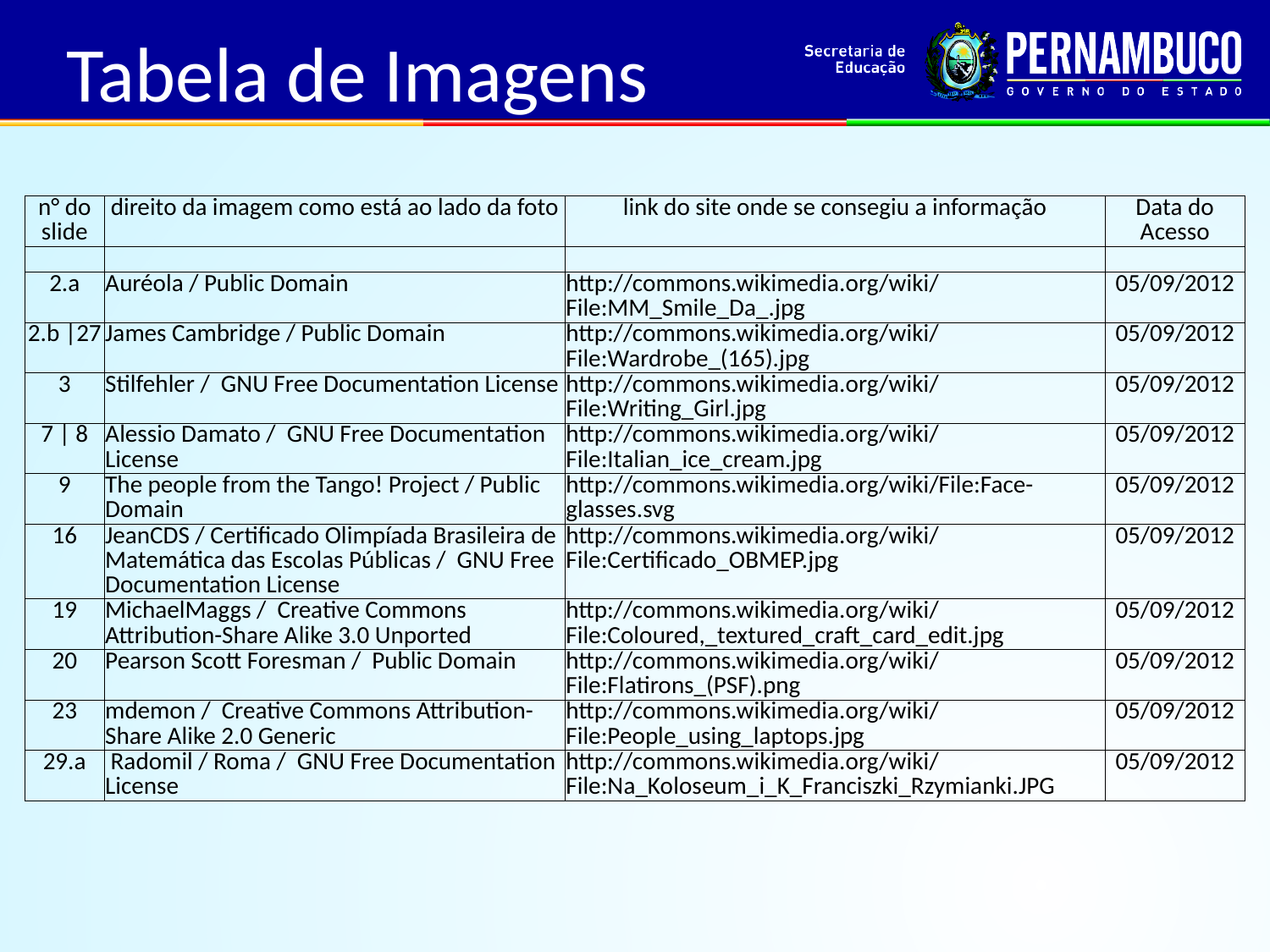

Tabela de Imagens
| n° do slide | direito da imagem como está ao lado da foto | link do site onde se consegiu a informação | Data do Acesso |
| --- | --- | --- | --- |
|  |  |  |  |
| 2.a | Auréola / Public Domain | http://commons.wikimedia.org/wiki/File:MM\_Smile\_Da\_.jpg | 05/09/2012 |
| 2.b |27 | James Cambridge / Public Domain | http://commons.wikimedia.org/wiki/File:Wardrobe\_(165).jpg | 05/09/2012 |
| 3 | Stilfehler / GNU Free Documentation License | http://commons.wikimedia.org/wiki/File:Writing\_Girl.jpg | 05/09/2012 |
| 7 | 8 | Alessio Damato / GNU Free Documentation License | http://commons.wikimedia.org/wiki/File:Italian\_ice\_cream.jpg | 05/09/2012 |
| 9 | The people from the Tango! Project / Public Domain | http://commons.wikimedia.org/wiki/File:Face-glasses.svg | 05/09/2012 |
| 16 | JeanCDS / Certificado Olimpíada Brasileira de Matemática das Escolas Públicas / GNU Free Documentation License | http://commons.wikimedia.org/wiki/File:Certificado\_OBMEP.jpg | 05/09/2012 |
| 19 | MichaelMaggs / Creative Commons Attribution-Share Alike 3.0 Unported | http://commons.wikimedia.org/wiki/File:Coloured,\_textured\_craft\_card\_edit.jpg | 05/09/2012 |
| 20 | Pearson Scott Foresman / Public Domain | http://commons.wikimedia.org/wiki/File:Flatirons\_(PSF).png | 05/09/2012 |
| 23 | mdemon / Creative Commons Attribution-Share Alike 2.0 Generic | http://commons.wikimedia.org/wiki/File:People\_using\_laptops.jpg | 05/09/2012 |
| 29.a | Radomil / Roma / GNU Free Documentation License | http://commons.wikimedia.org/wiki/File:Na\_Koloseum\_i\_K\_Franciszki\_Rzymianki.JPG | 05/09/2012 |